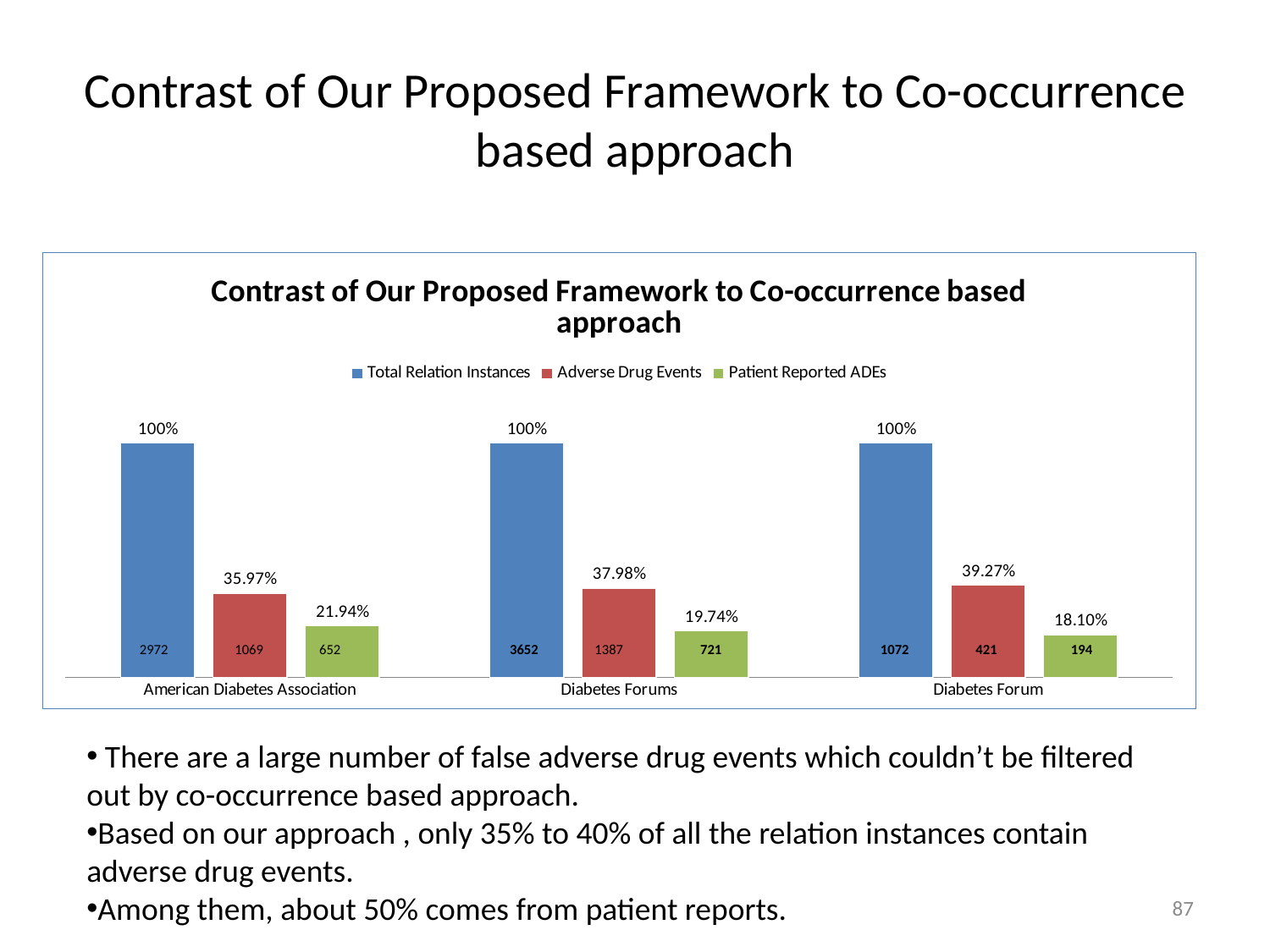

# Contrast of Our Proposed Framework to Co-occurrence based approach

### Chart: Contrast of Our Proposed Framework to Co-occurrence based approach

| Category | Total Relation Instances | Adverse Drug Events | Patient Reported ADEs |
|---|---|---|---|
| American Diabetes Association | 1.0 | 0.35969044414535667 | 0.2193808882907133 |
| Diabetes Forums | 1.0 | 0.3797918948521358 | 0.1974260679079956 |
| Diabetes Forum | 1.0 | 0.3927238805970149 | 0.18097014925373134 |
2972
1069
652
3652
1387
721
1072
194
421
 There are a large number of false adverse drug events which couldn’t be filtered out by co-occurrence based approach.
Based on our approach , only 35% to 40% of all the relation instances contain adverse drug events.
Among them, about 50% comes from patient reports.

87